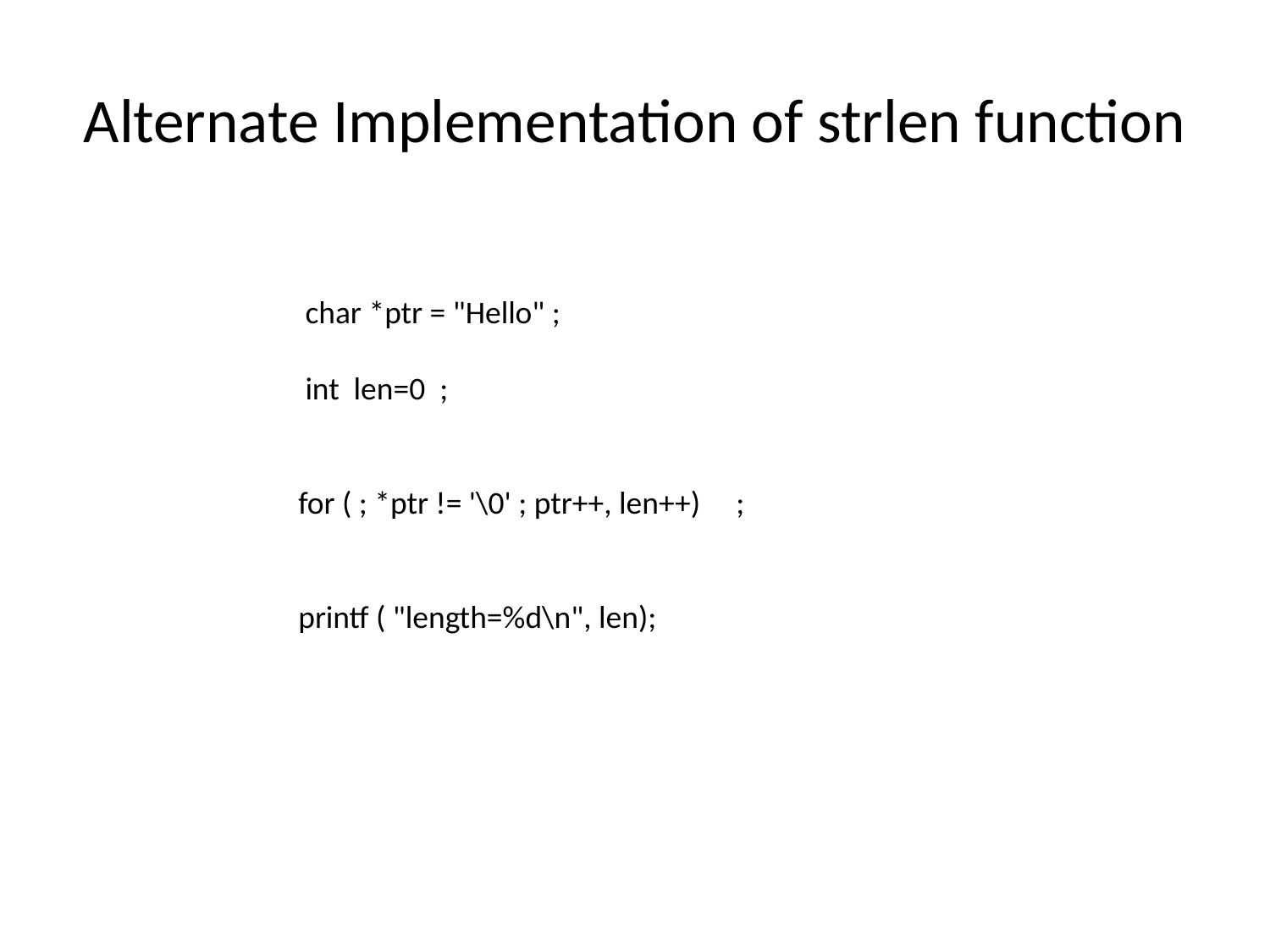

# Alternate Implementation of strlen function
 char *ptr = "Hello" ;

 int  len=0  ;

for ( ; *ptr != '\0' ; ptr++, len++)     ;

printf ( "length=%d\n", len);